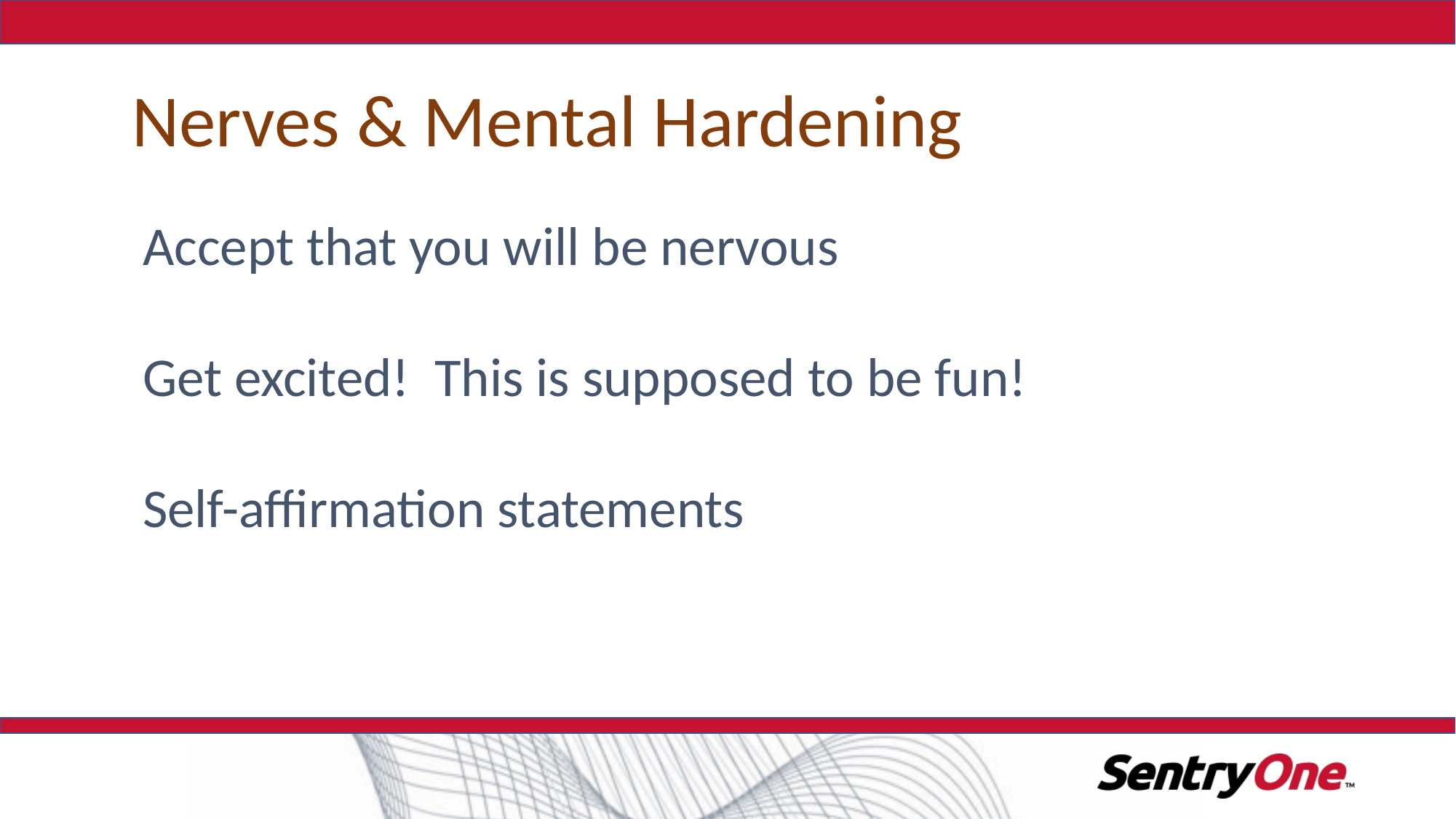

# Nerves & Mental Hardening
Accept that you will be nervous

Get excited!  This is supposed to be fun!

Self-affirmation statements